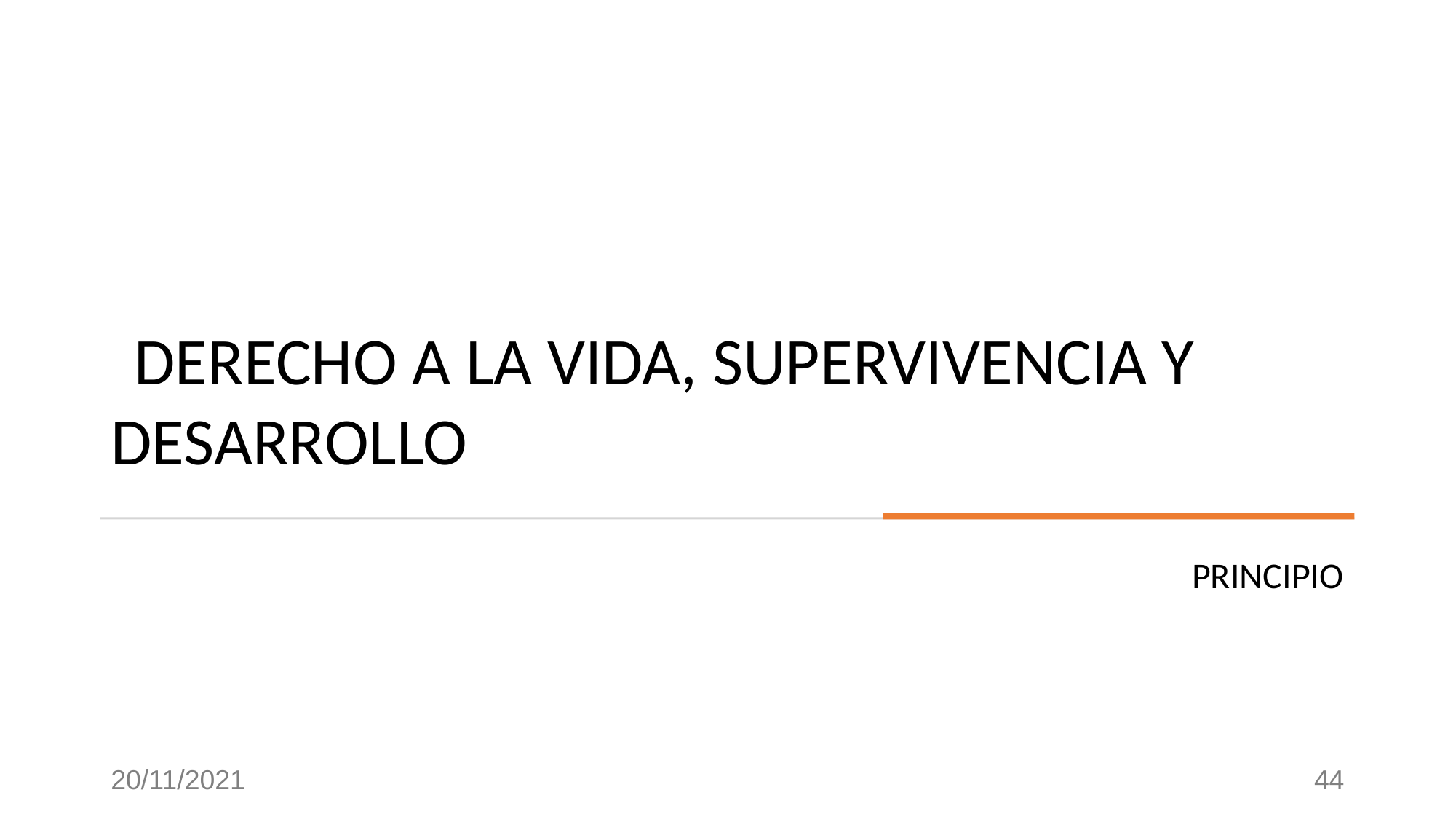

# DERECHO A LA VIDA, SUPERVIVENCIA Y DESARROLLO

PRINCIPIO
20/11/2021
44